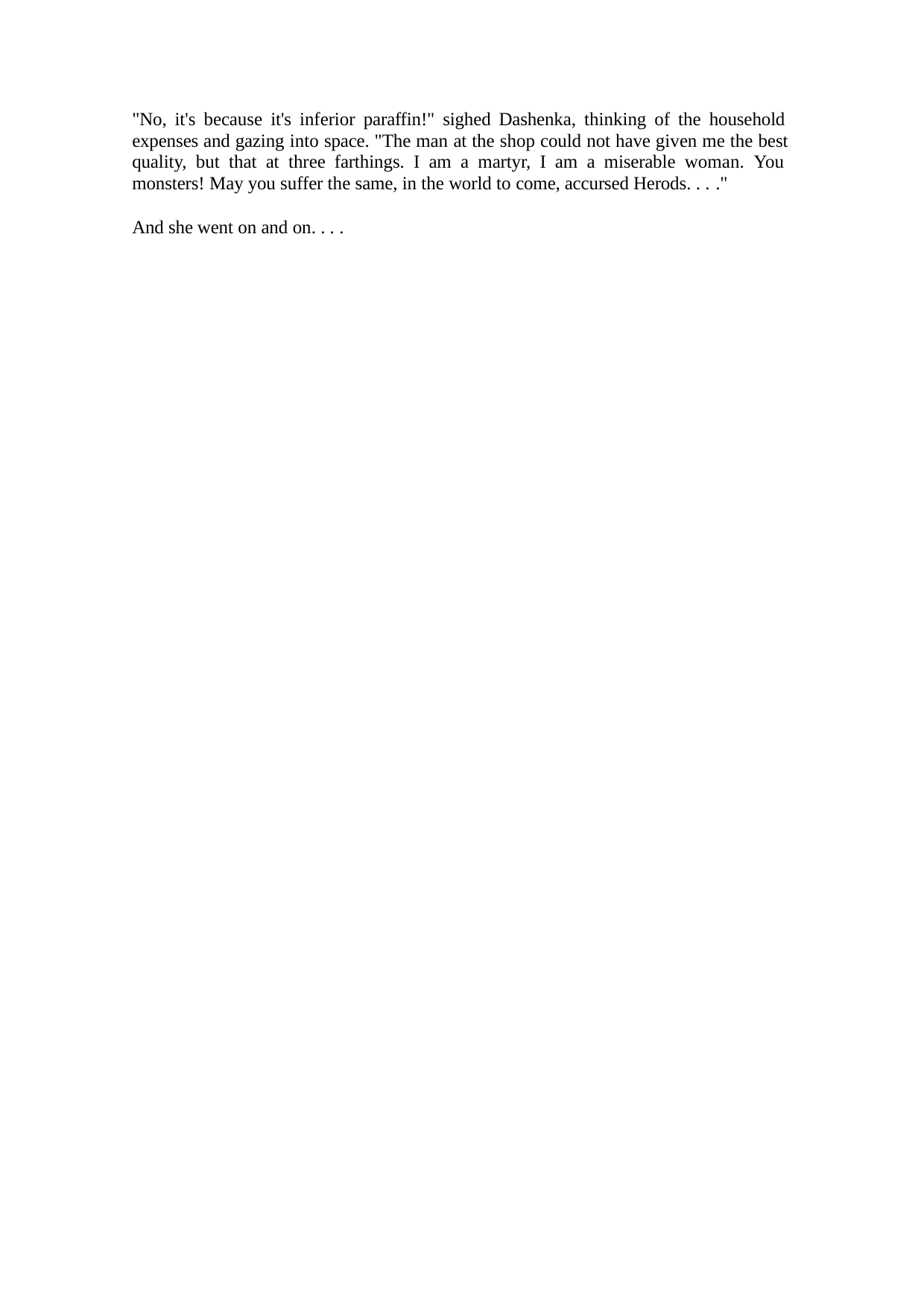

"No, it's because it's inferior paraffin!" sighed Dashenka, thinking of the household  expenses and gazing into space. "The man at the shop could not have given me the best  quality, but that at three farthings. I am a martyr, I am a miserable woman. You  monsters! May you suffer the same, in the world to come, accursed Herods. . . ."

And she went on and on. . . .